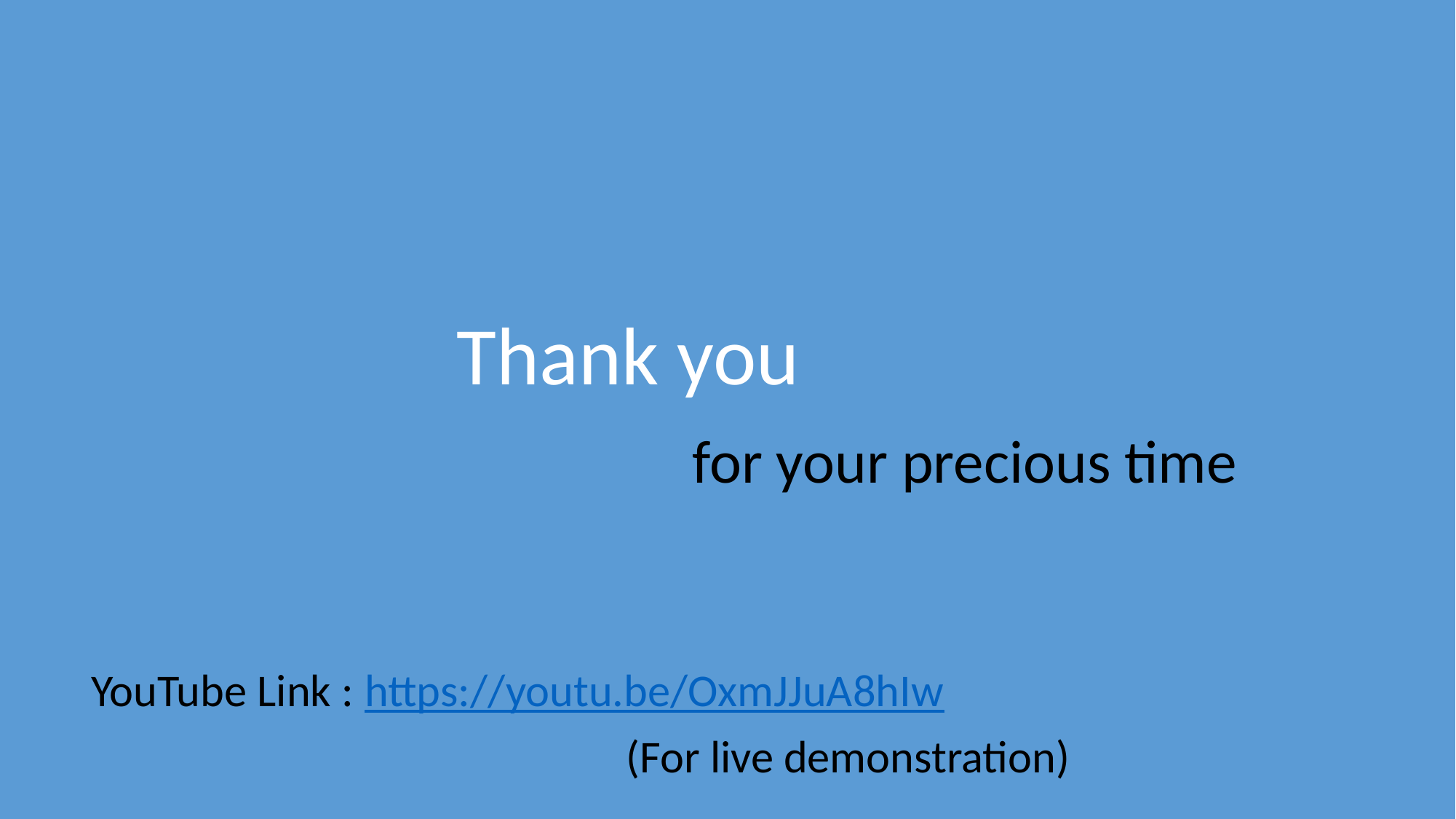

Thank you
						for your precious time
YouTube Link : https://youtu.be/OxmJJuA8hIw
(For live demonstration)